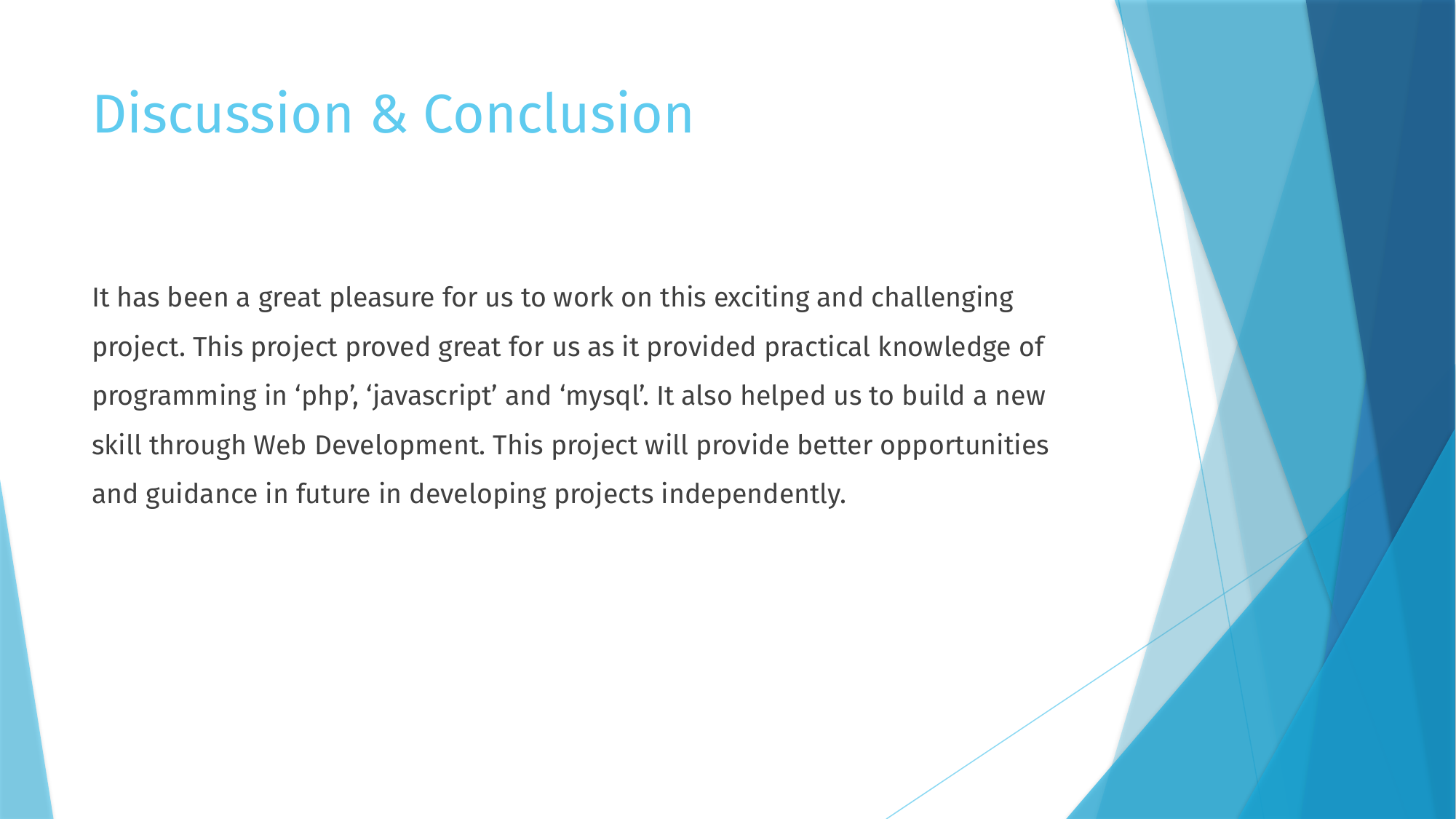

# Discussion & Conclusion
It has been a great pleasure for us to work on this exciting and challenging project. This project proved great for us as it provided practical knowledge of programming in ‘php’, ‘javascript’ and ‘mysql’. It also helped us to build a new skill through Web Development. This project will provide better opportunities and guidance in future in developing projects independently.